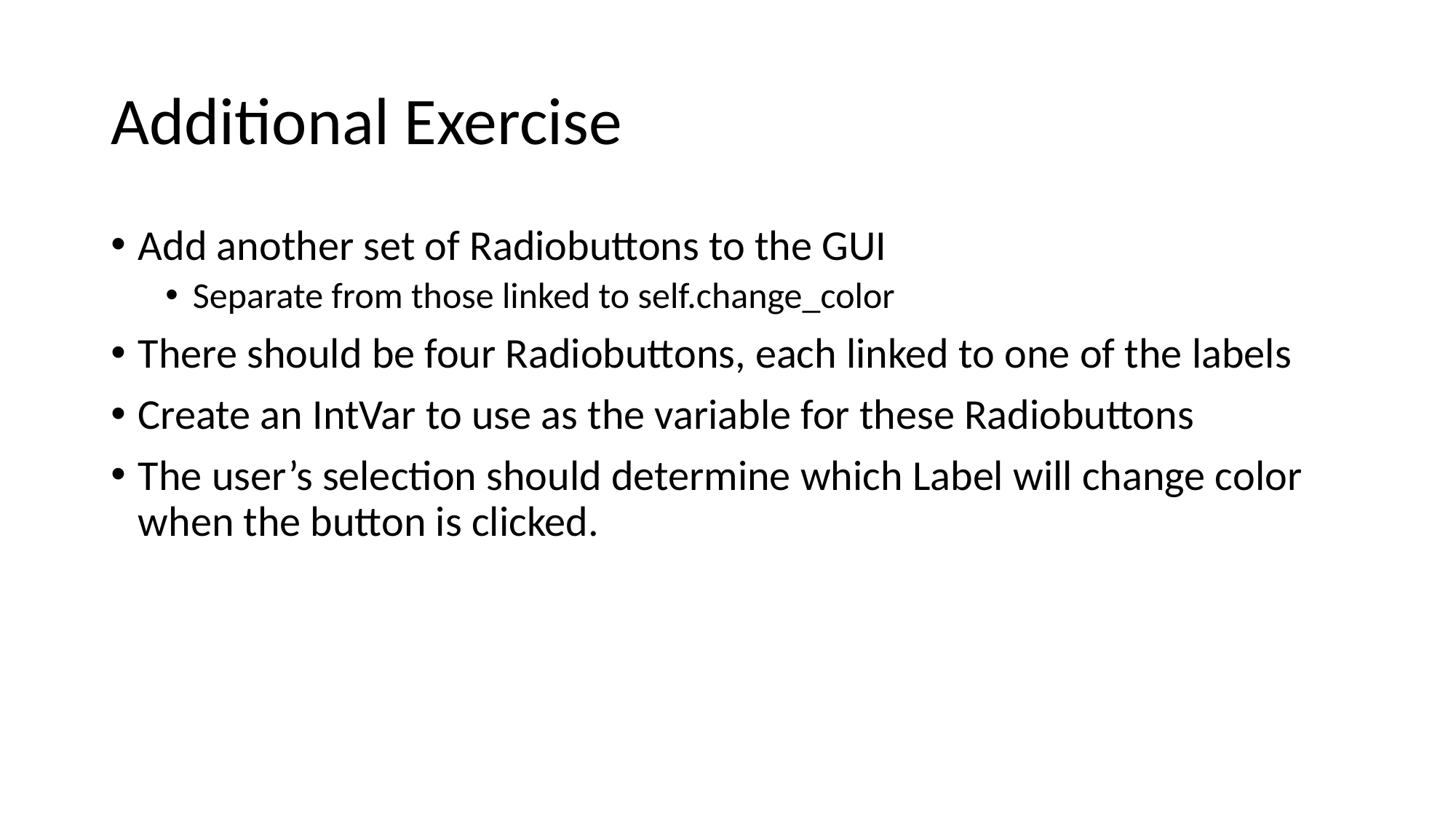

# Additional Exercise
Add another set of Radiobuttons to the GUI
Separate from those linked to self.change_color
There should be four Radiobuttons, each linked to one of the labels
Create an IntVar to use as the variable for these Radiobuttons
The user’s selection should determine which Label will change color when the button is clicked.